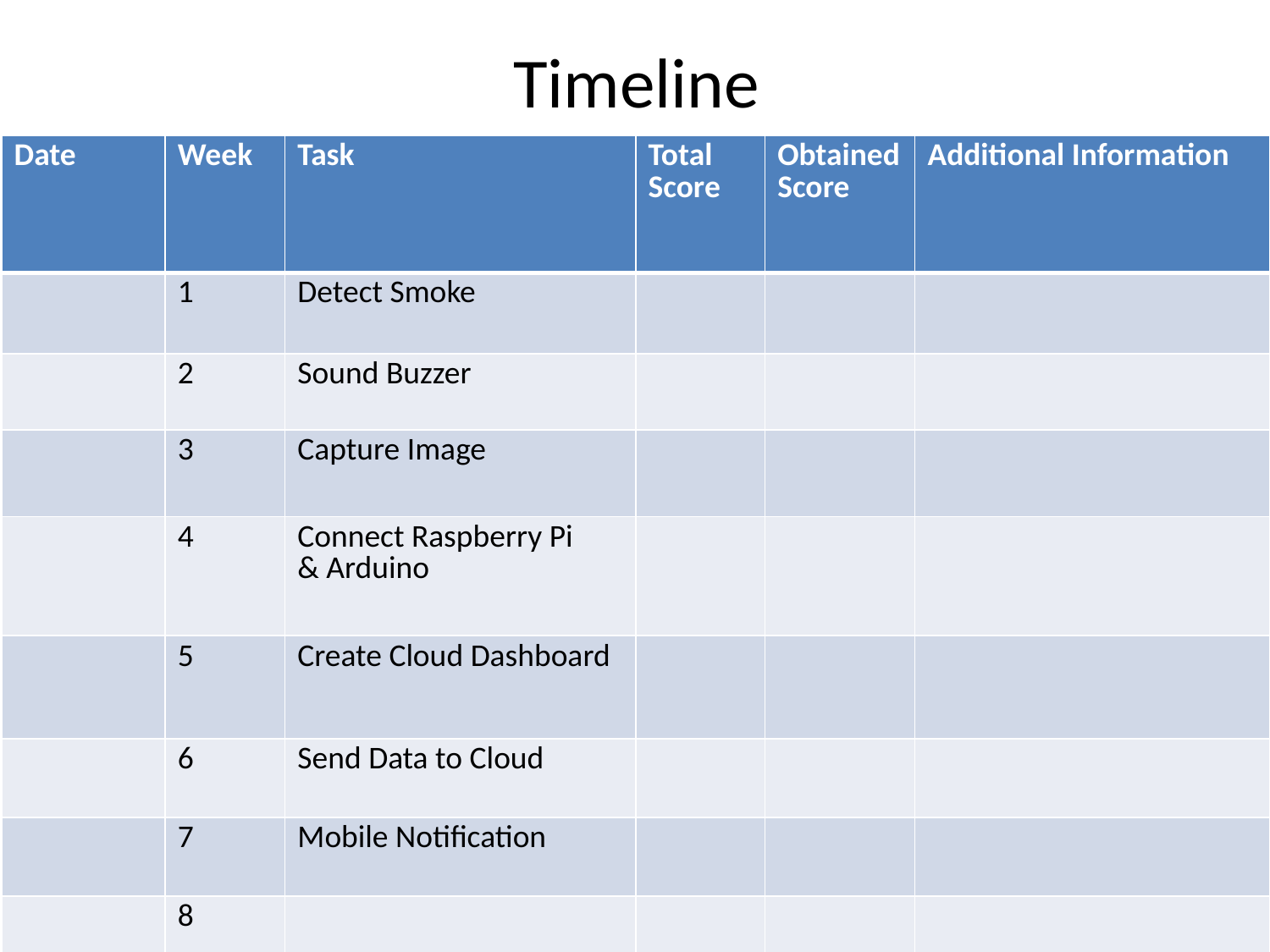

# Timeline
| Date | Week | Task | Total Score | Obtained Score | Additional Information |
| --- | --- | --- | --- | --- | --- |
|  | 1 | Detect Smoke |  |  |  |
|  | 2 | Sound Buzzer |  |  |  |
|  | 3 | Capture Image |  |  |  |
|  | 4 | Connect Raspberry Pi & Arduino |  |  |  |
|  | 5 | Create Cloud Dashboard |  |  |  |
|  | 6 | Send Data to Cloud |  |  |  |
|  | 7 | Mobile Notification |  |  |  |
|  | 8 |  |  |  |  |